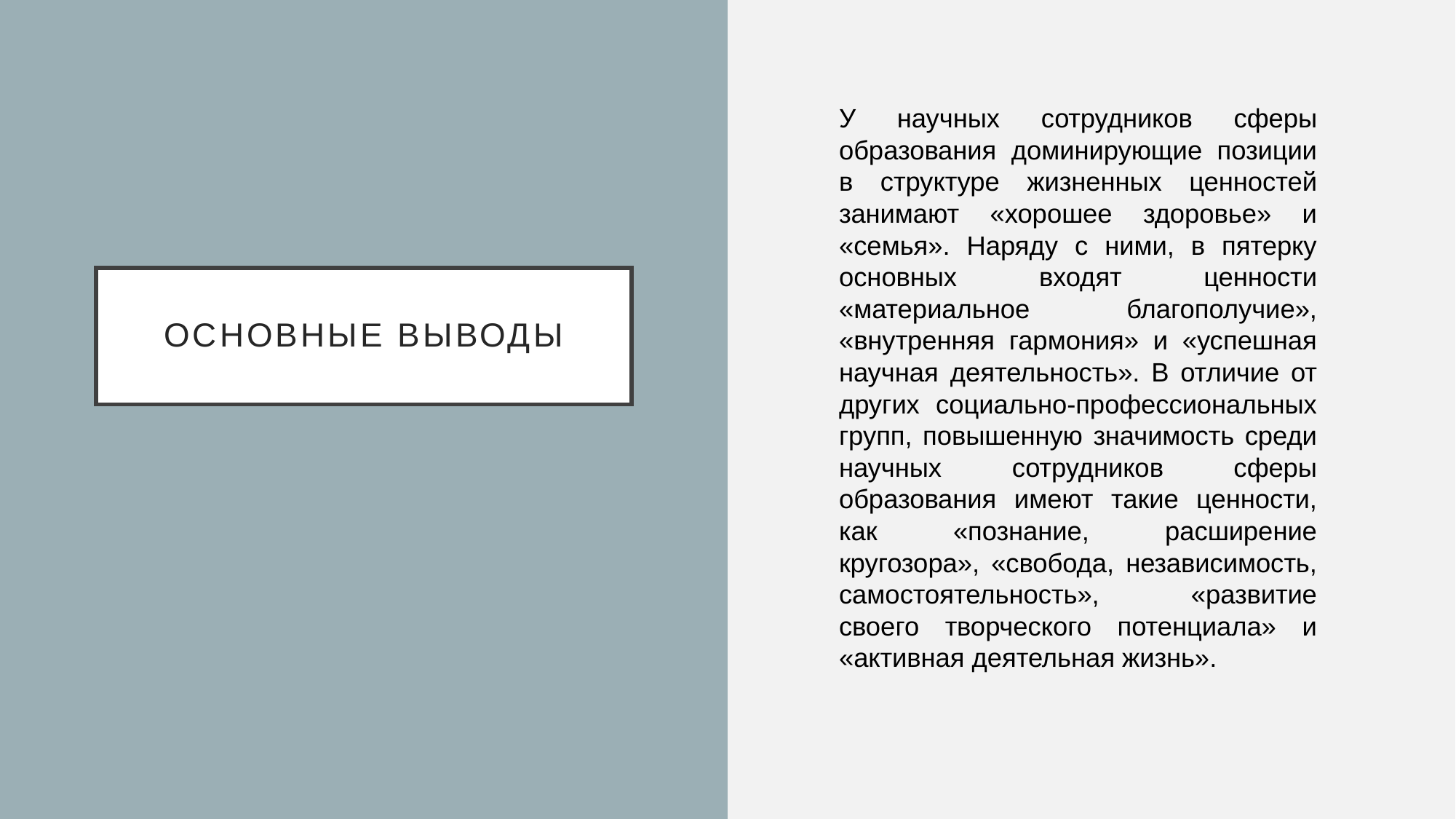

У научных сотрудников сферы образования доминирующие позиции в структуре жизненных ценностей занимают «хорошее здоровье» и «семья». Наряду с ними, в пятерку основных входят ценности «материальное благополучие», «внутренняя гармония» и «успешная научная деятельность». В отличие от других социально-профессиональных групп, повышенную значимость среди научных сотрудников сферы образования имеют такие ценности, как «познание, расширение кругозора», «свобода, независимость, самостоятельность», «развитие своего творческого потенциала» и «активная деятельная жизнь».
# Основные выводы